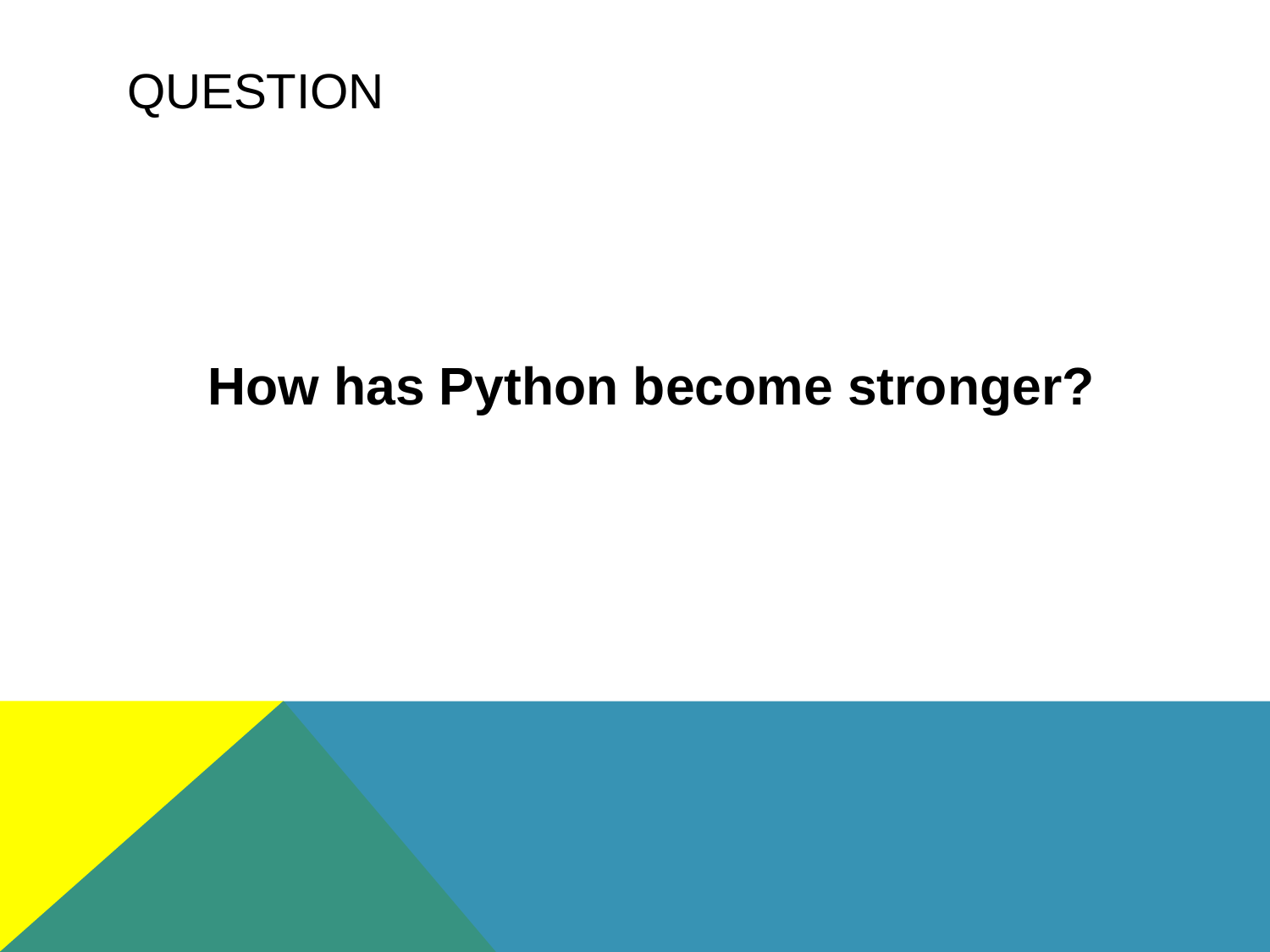

# Question
How has Python become stronger?